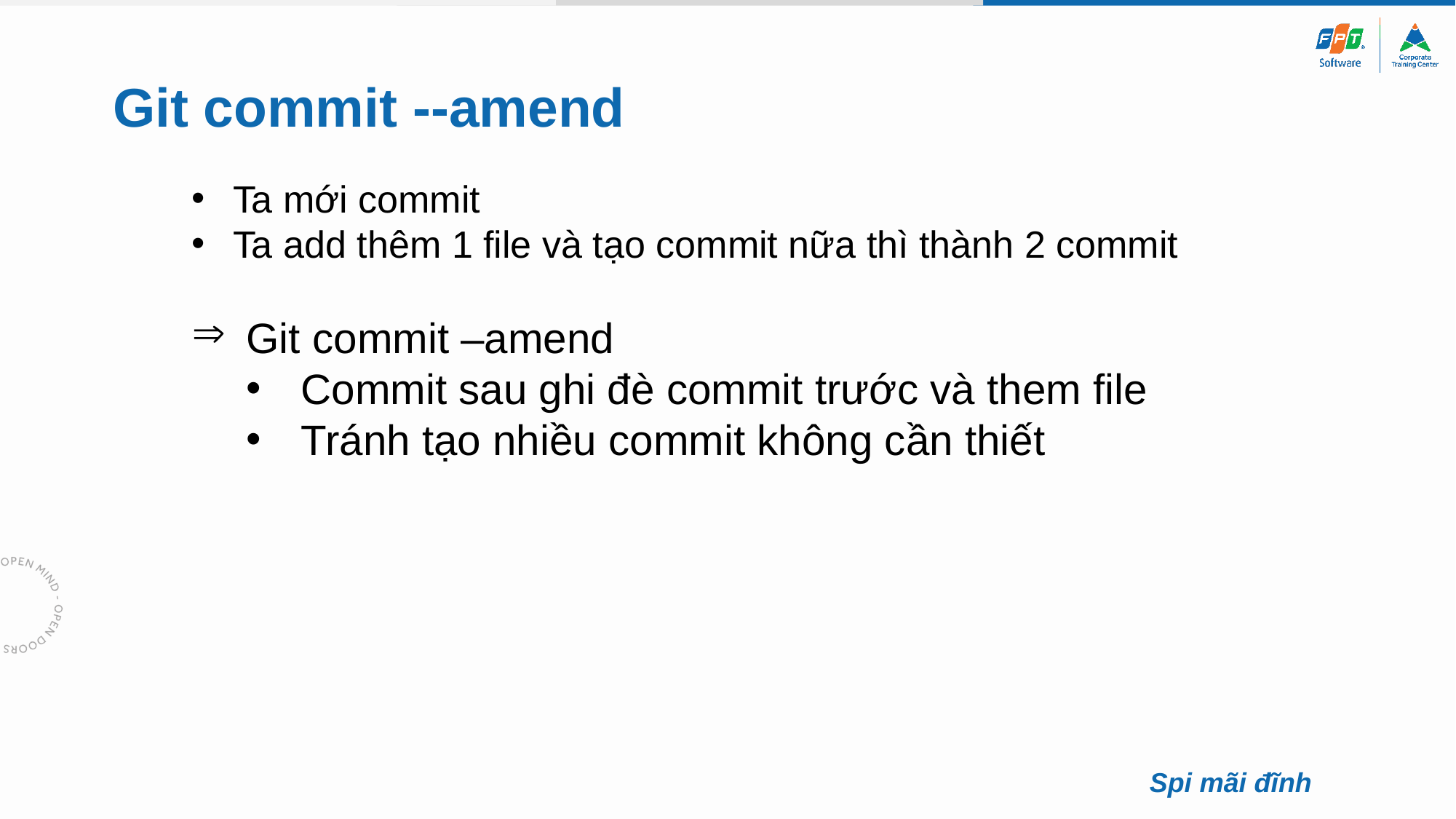

# Git commit --amend
Ta mới commit
Ta add thêm 1 file và tạo commit nữa thì thành 2 commit

Git commit –amend
Commit sau ghi đè commit trước và them file
Tránh tạo nhiều commit không cần thiết
Spi mãi đĩnh